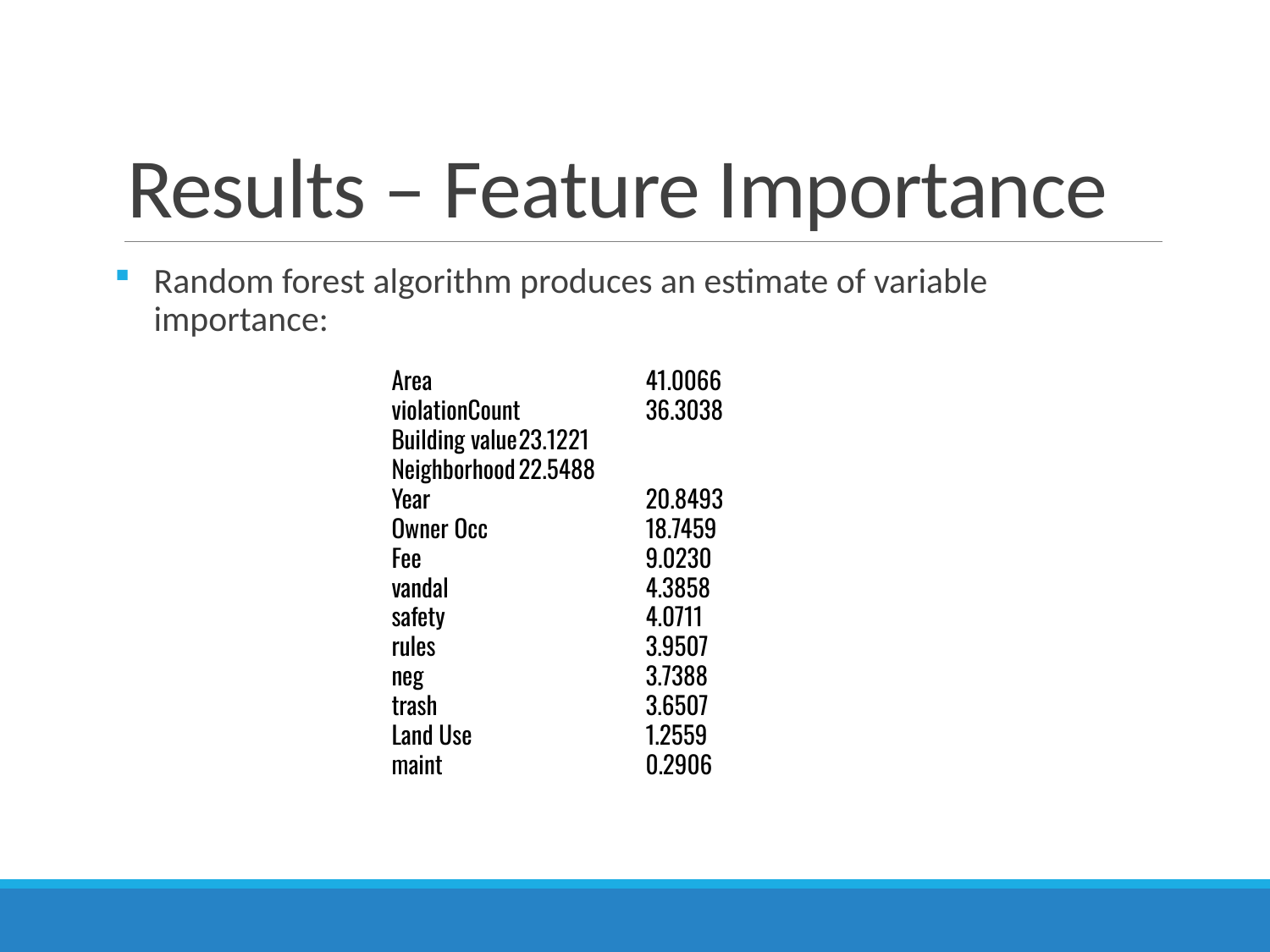

# Results – Feature Importance
Random forest algorithm produces an estimate of variable importance:
Area		41.0066
violationCount 	36.3038
Building value	23.1221
Neighborhood	22.5488
Year		20.8493
Owner Occ		18.7459
Fee		9.0230
vandal		4.3858
safety		4.0711
rules		3.9507
neg		3.7388
trash		3.6507
Land Use		1.2559
maint		0.2906